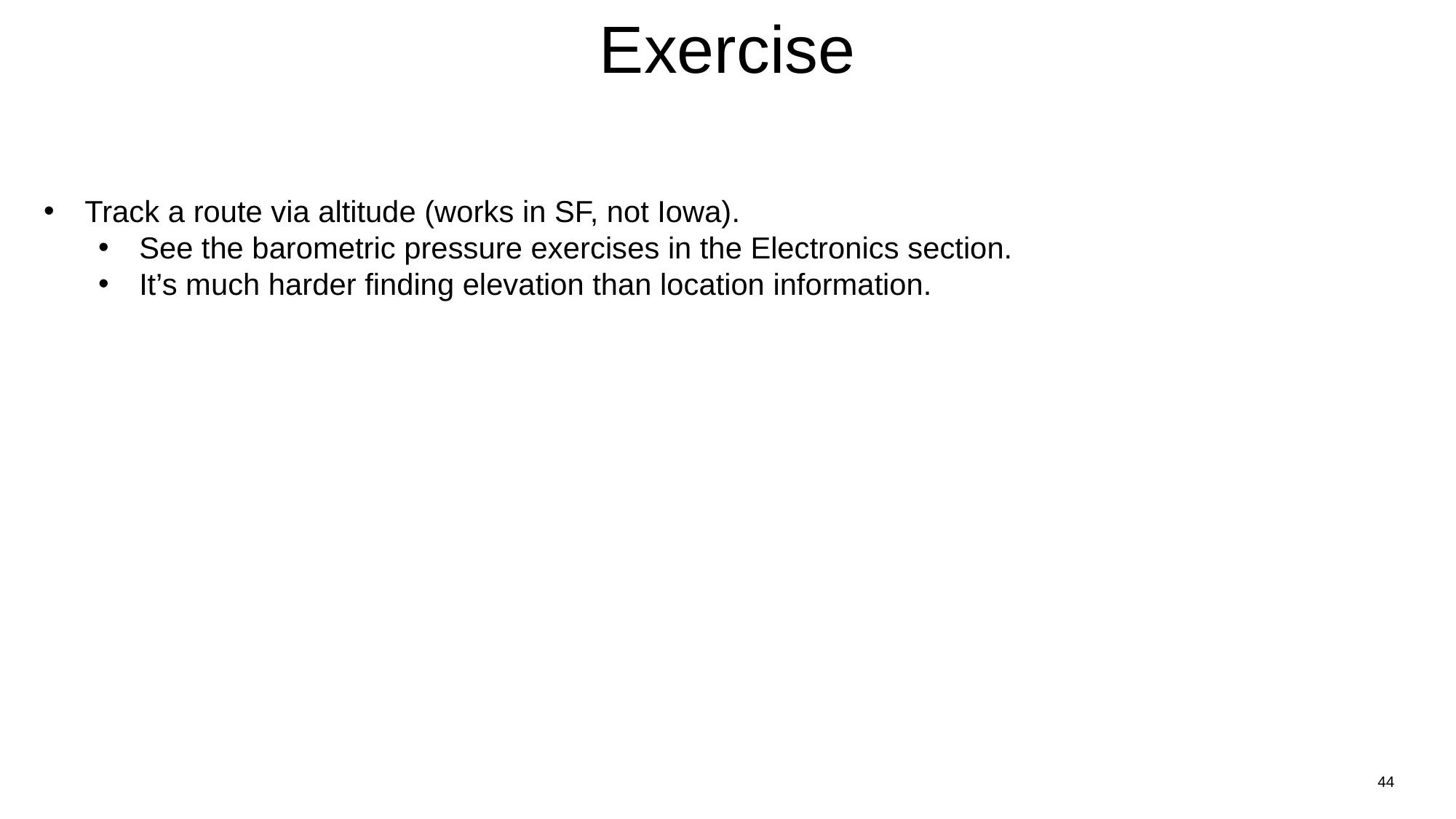

# Exercise
Track a route via altitude (works in SF, not Iowa).
See the barometric pressure exercises in the Electronics section.
It’s much harder finding elevation than location information.
44